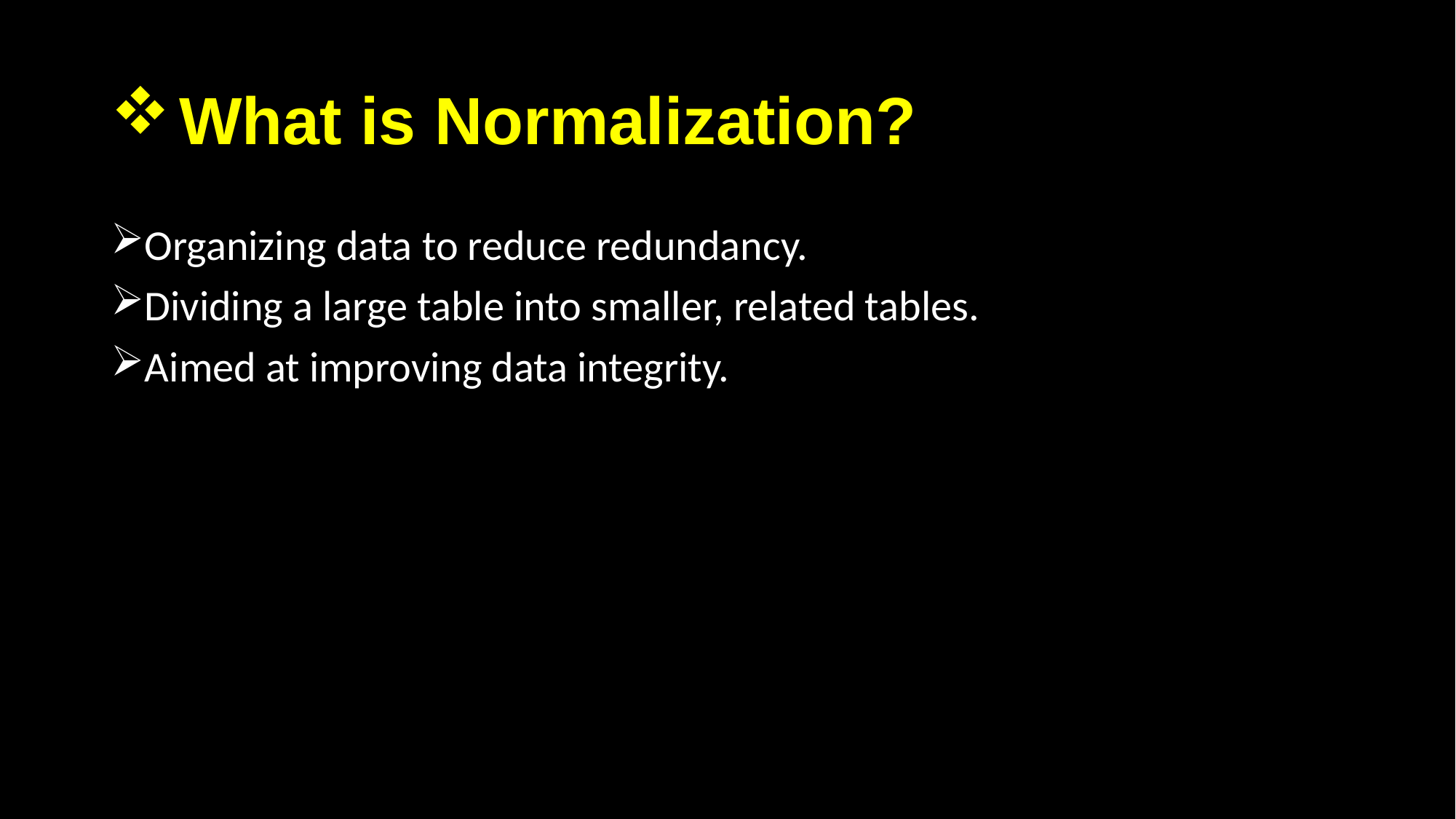

# What is Normalization?
Organizing data to reduce redundancy.
Dividing a large table into smaller, related tables.
Aimed at improving data integrity.